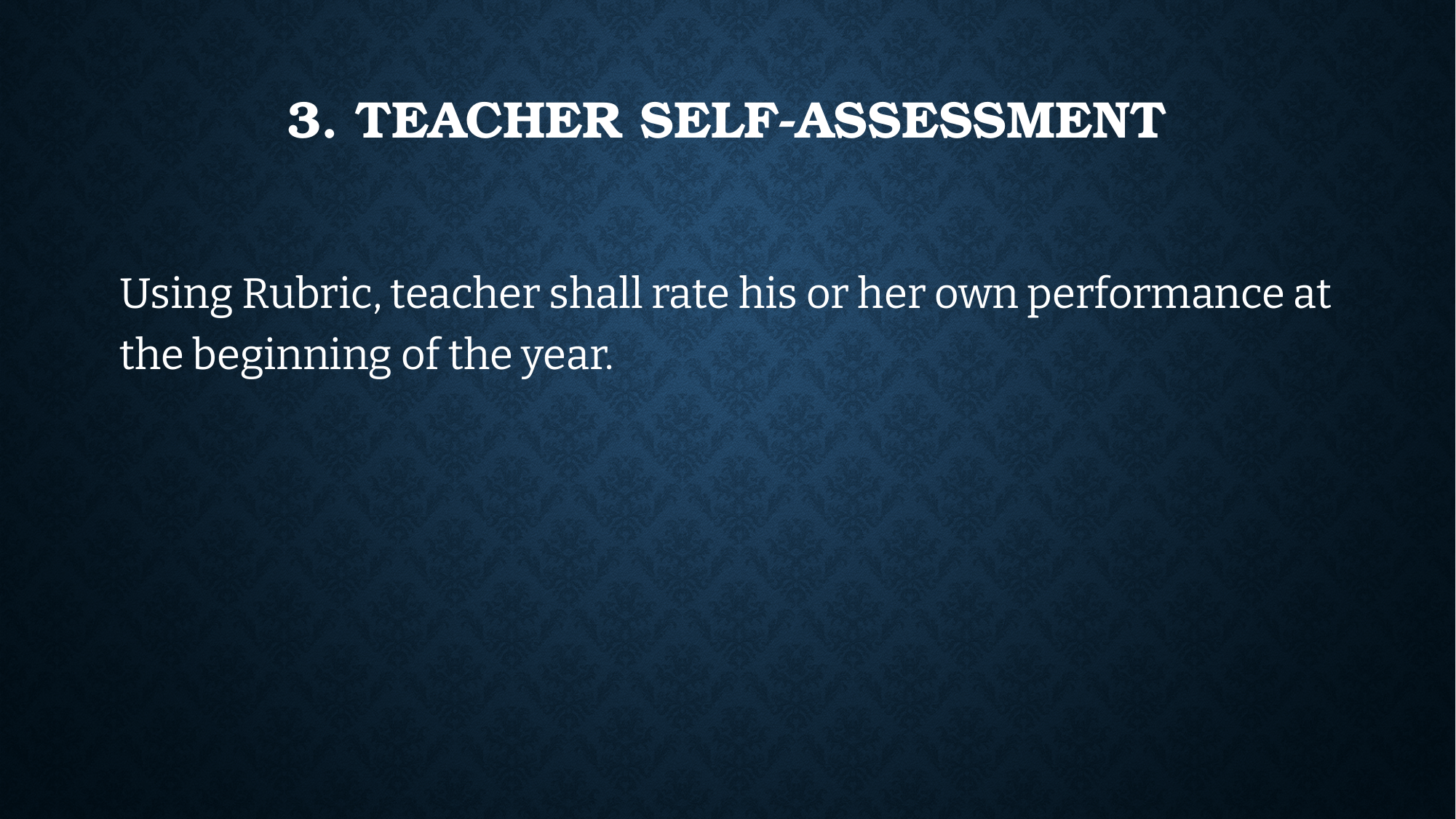

# 3. Teacher self-assessment
Using Rubric, teacher shall rate his or her own performance at the beginning of the year.